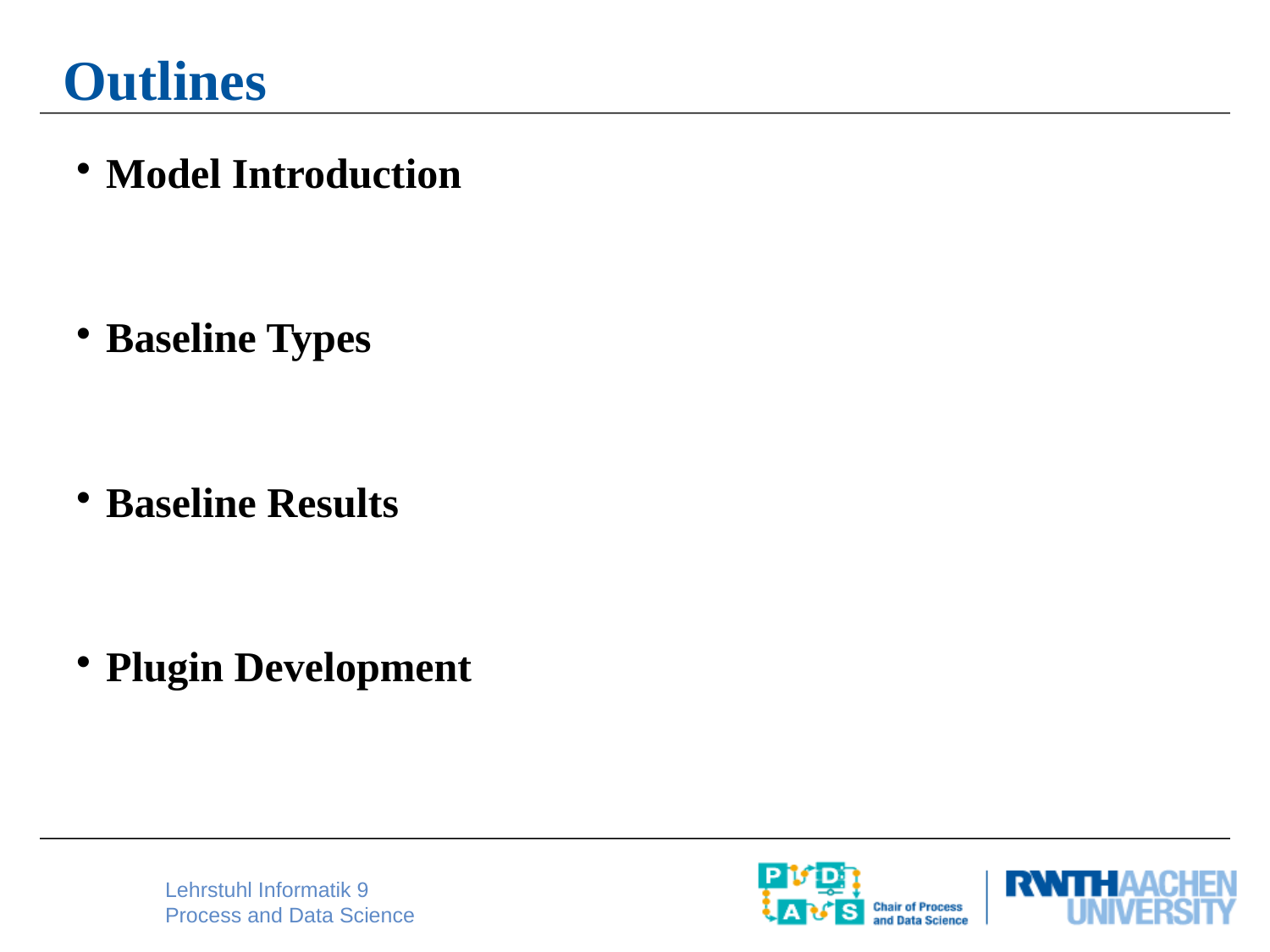

Outlines
Model Introduction

Baseline Types

Baseline Results

Plugin Development